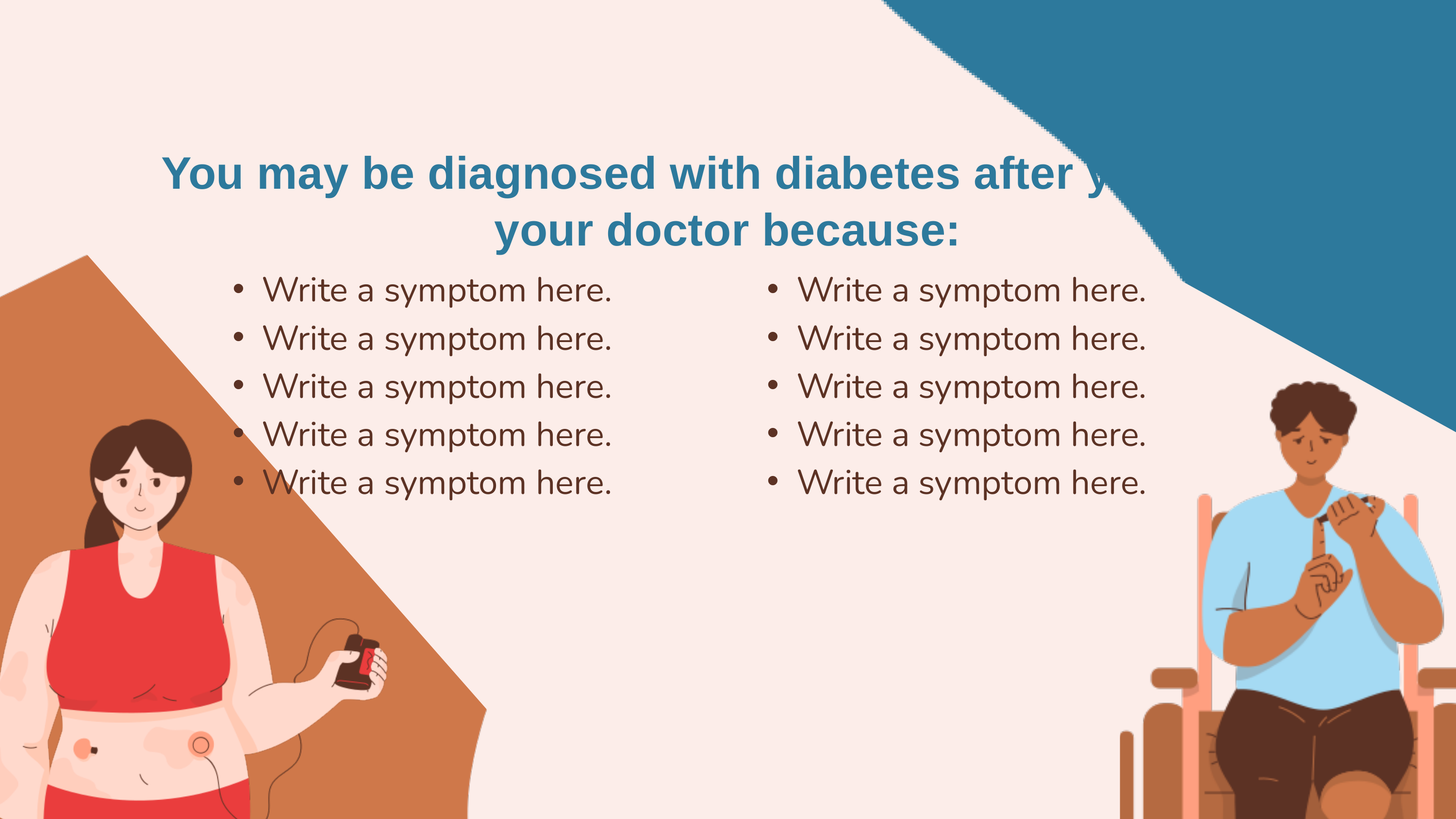

You may be diagnosed with diabetes after you go to your doctor because:
Write a symptom here.
Write a symptom here.
Write a symptom here.
Write a symptom here.
Write a symptom here.
Write a symptom here.
Write a symptom here.
Write a symptom here.
Write a symptom here.
Write a symptom here.